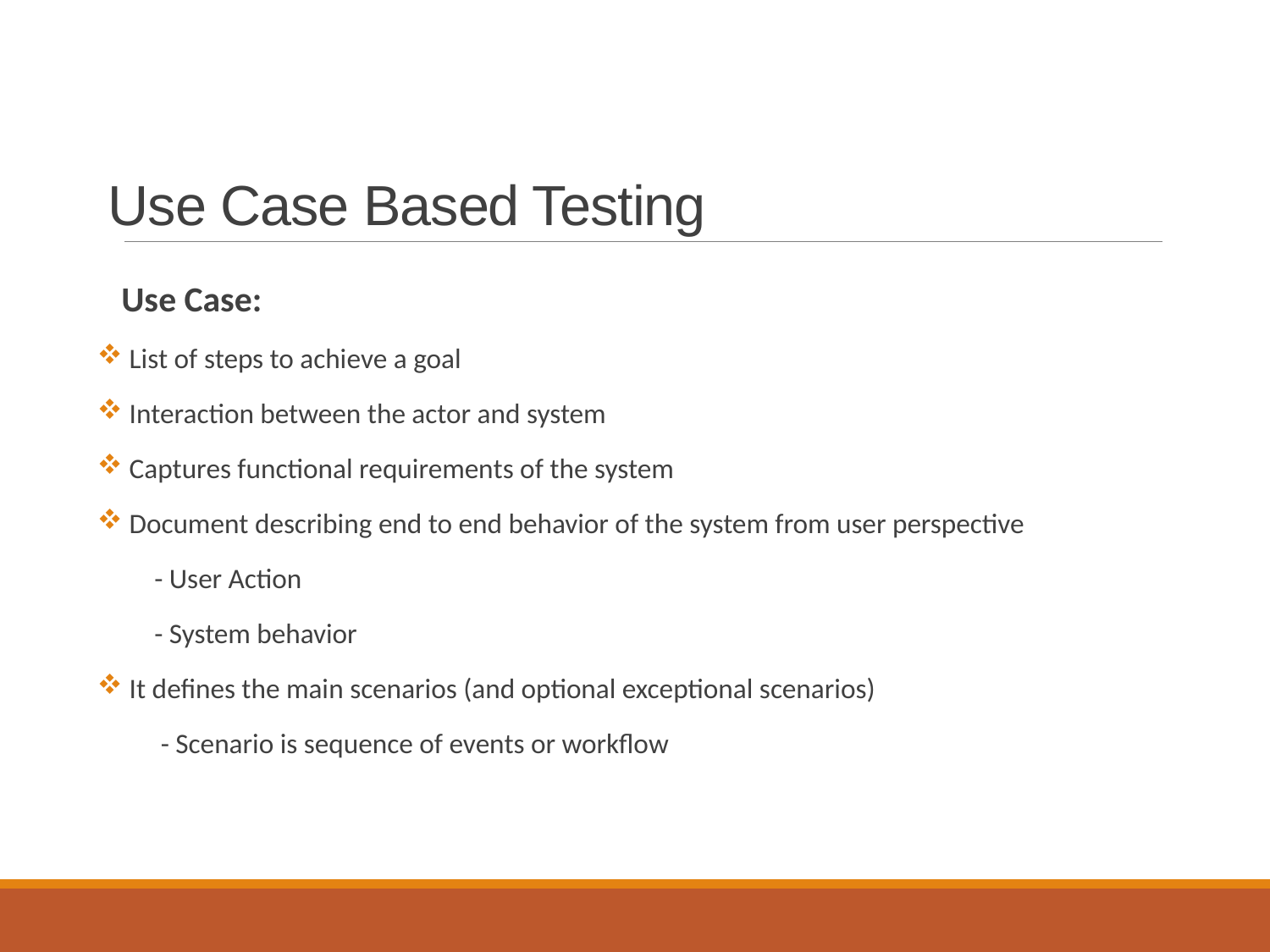

# Use Case Based Testing
   Use Case:
 List of steps to achieve a goal
 Interaction between the actor and system
 Captures functional requirements of the system
 Document describing end to end behavior of the system from user perspective
         - User Action
         - System behavior
 It defines the main scenarios (and optional exceptional scenarios)
          - Scenario is sequence of events or workflow